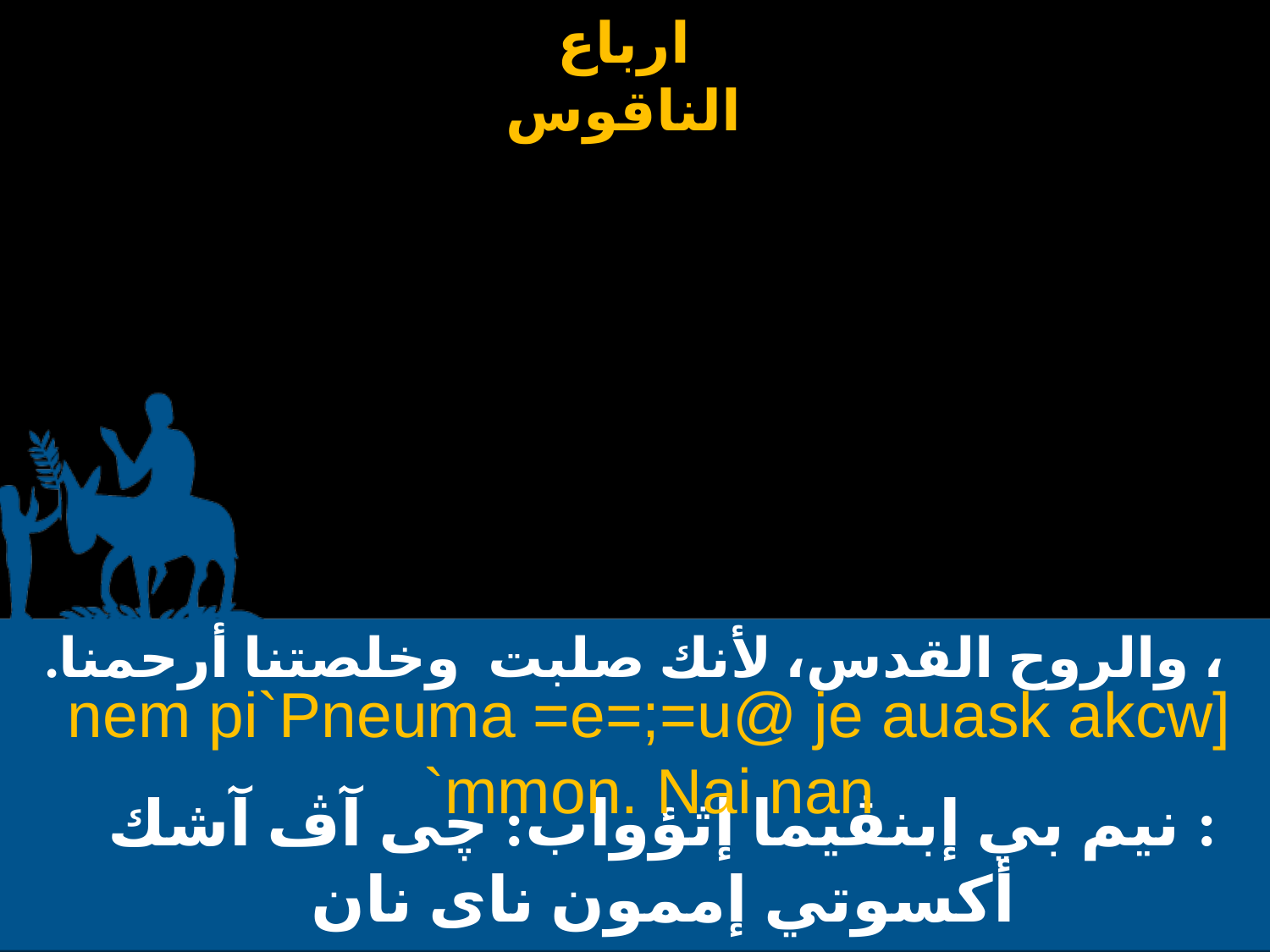

# ، والروح القدس، لأنك صلبت  وخلصتنا أرحمنا.
nem pi`Pneuma =e=;=u@ je auask akcw] `mmon. Nai nan
: نيم بي إبنڤيما إثؤواب: چى آڤ آشك أكسوتي إممون ناى نان